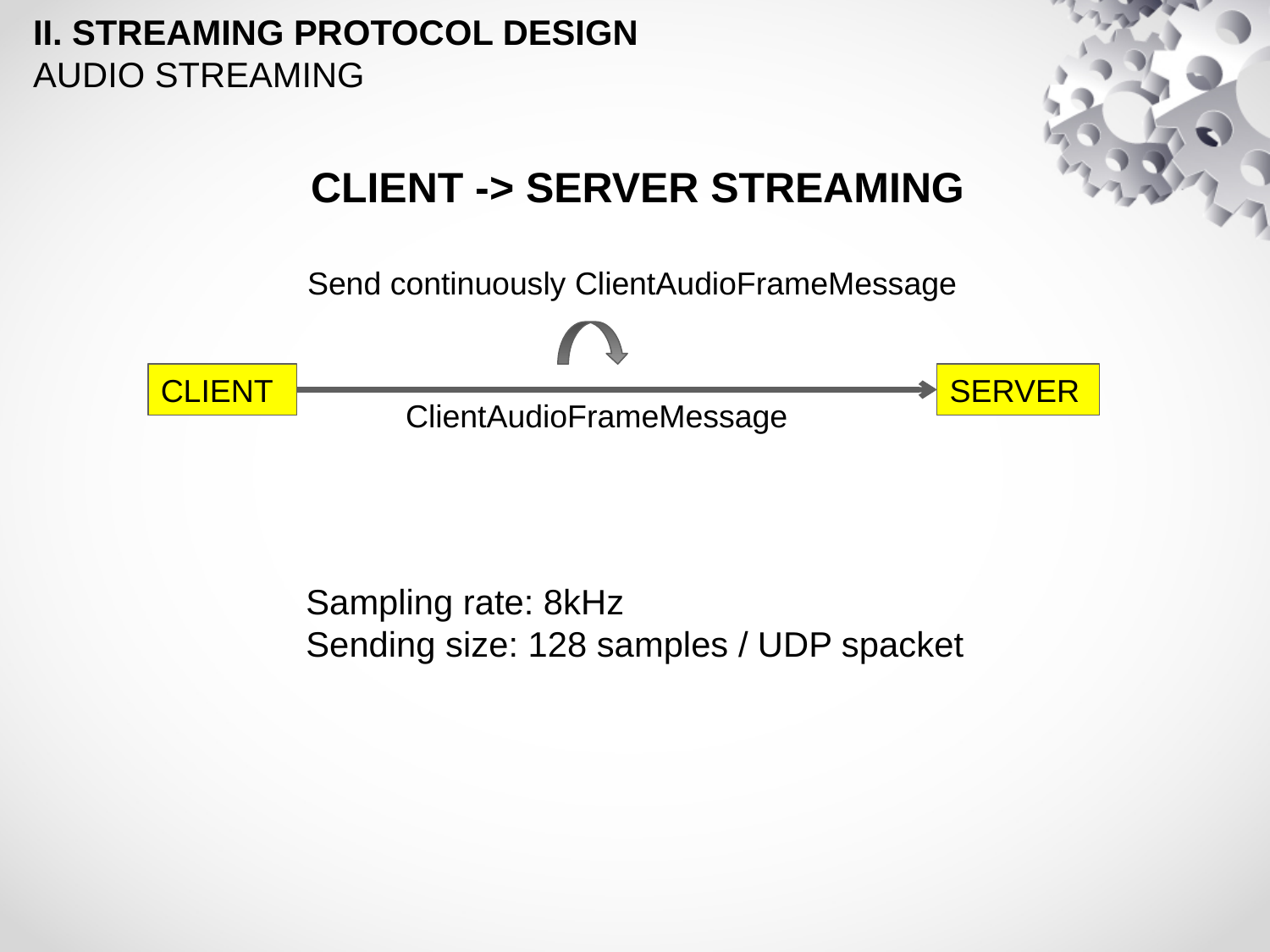

II. STREAMING PROTOCOL DESIGN
AUDIO STREAMING
CLIENT -> SERVER STREAMING
Send continuously ClientAudioFrameMessage

CLIENT
SERVER
ClientAudioFrameMessage
Sampling rate: 8kHz
Sending size: 128 samples / UDP spacket